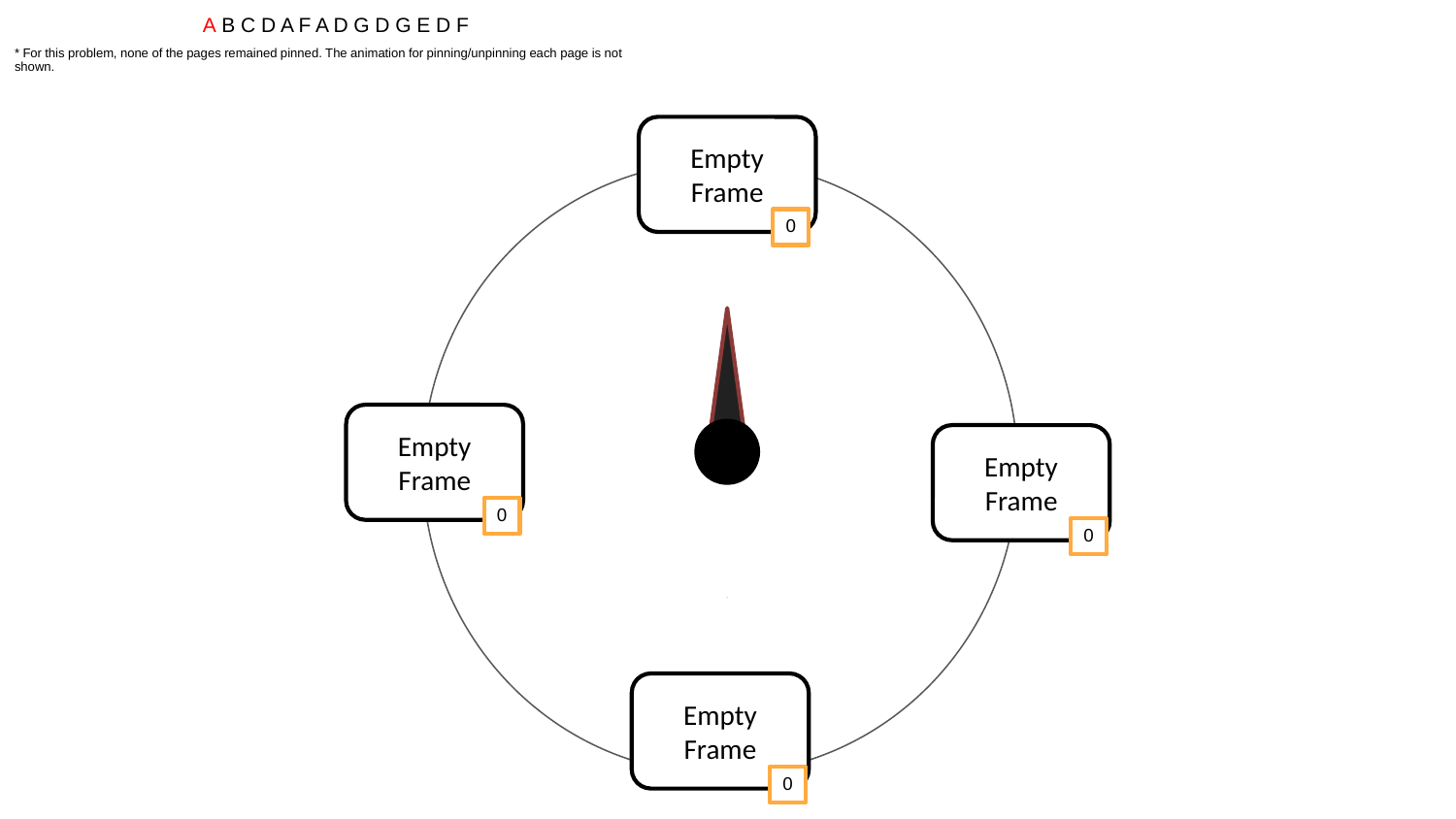

A B C D A F A D G D G E D F
* For this problem, none of the pages remained pinned. The animation for pinning/unpinning each page is not shown.

Empty Frame

0

Empty Frame
0

Empty Frame
0
Empty Frame
0